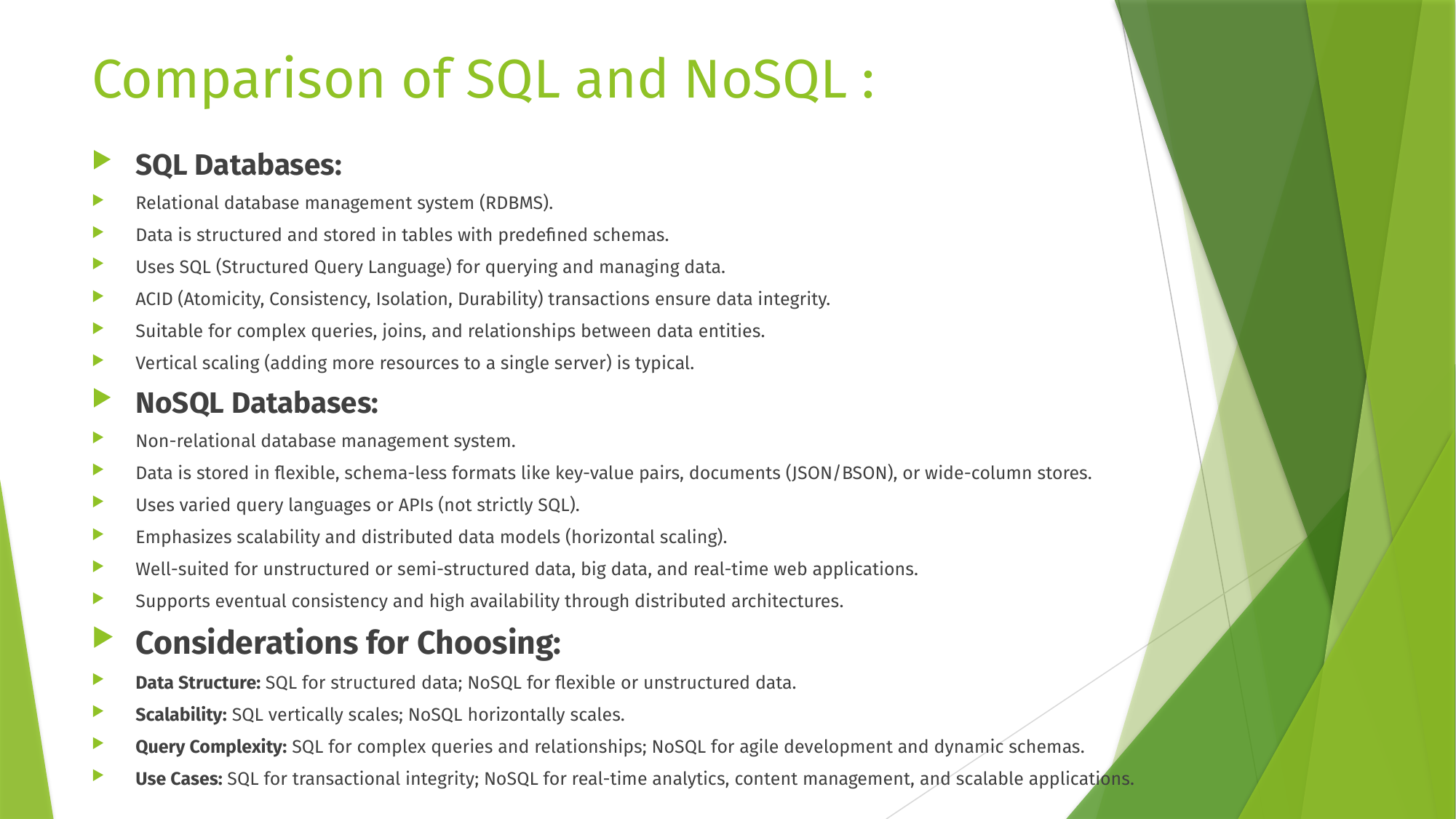

# Comparison of SQL and NoSQL :
SQL Databases:
Relational database management system (RDBMS).
Data is structured and stored in tables with predefined schemas.
Uses SQL (Structured Query Language) for querying and managing data.
ACID (Atomicity, Consistency, Isolation, Durability) transactions ensure data integrity.
Suitable for complex queries, joins, and relationships between data entities.
Vertical scaling (adding more resources to a single server) is typical.
NoSQL Databases:
Non-relational database management system.
Data is stored in flexible, schema-less formats like key-value pairs, documents (JSON/BSON), or wide-column stores.
Uses varied query languages or APIs (not strictly SQL).
Emphasizes scalability and distributed data models (horizontal scaling).
Well-suited for unstructured or semi-structured data, big data, and real-time web applications.
Supports eventual consistency and high availability through distributed architectures.
Considerations for Choosing:
Data Structure: SQL for structured data; NoSQL for flexible or unstructured data.
Scalability: SQL vertically scales; NoSQL horizontally scales.
Query Complexity: SQL for complex queries and relationships; NoSQL for agile development and dynamic schemas.
Use Cases: SQL for transactional integrity; NoSQL for real-time analytics, content management, and scalable applications.